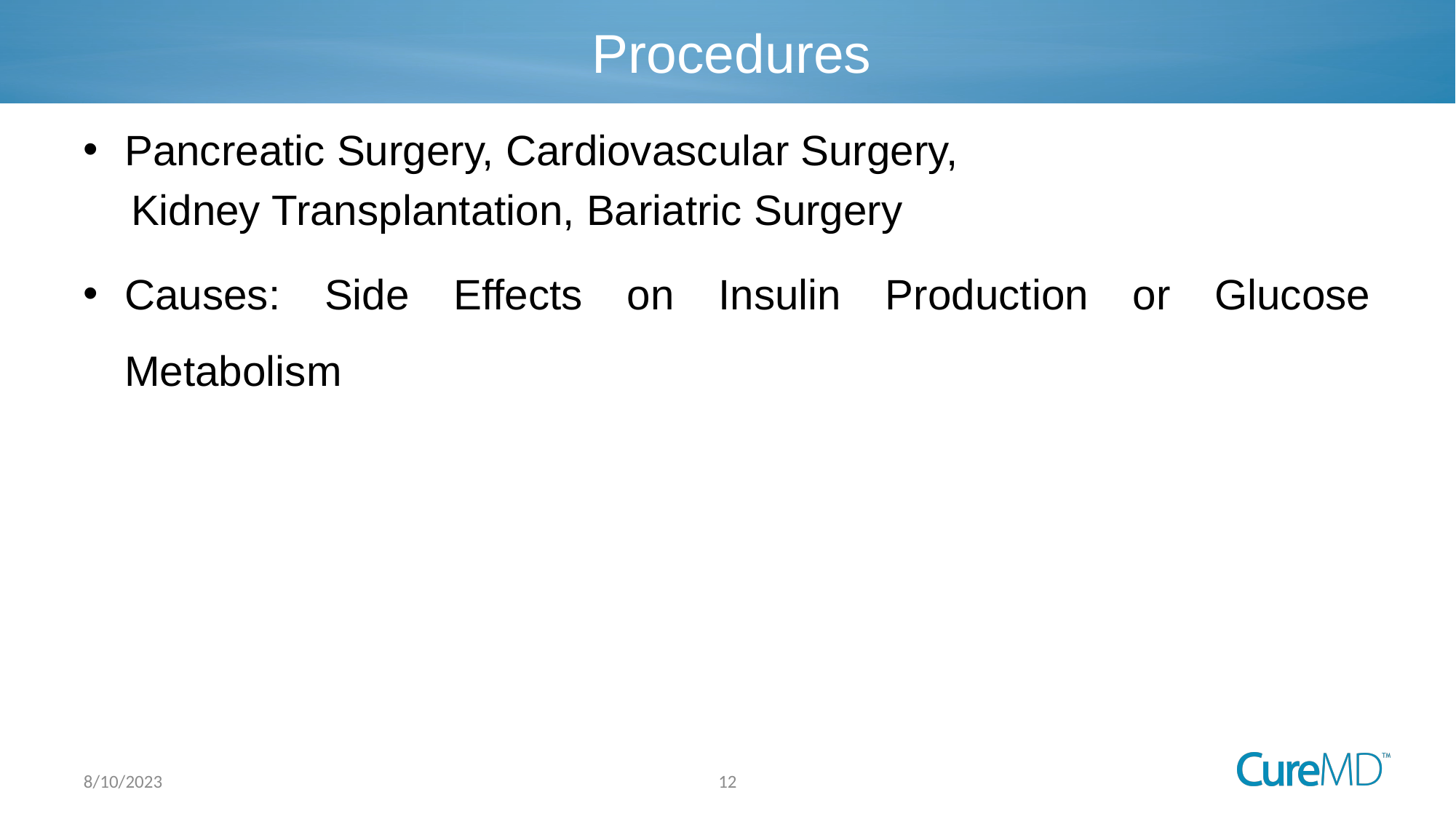

# Procedures
Pancreatic Surgery, Cardiovascular Surgery,
    Kidney Transplantation, Bariatric Surgery
Causes: Side Effects on Insulin Production or Glucose Metabolism

12
8/10/2023